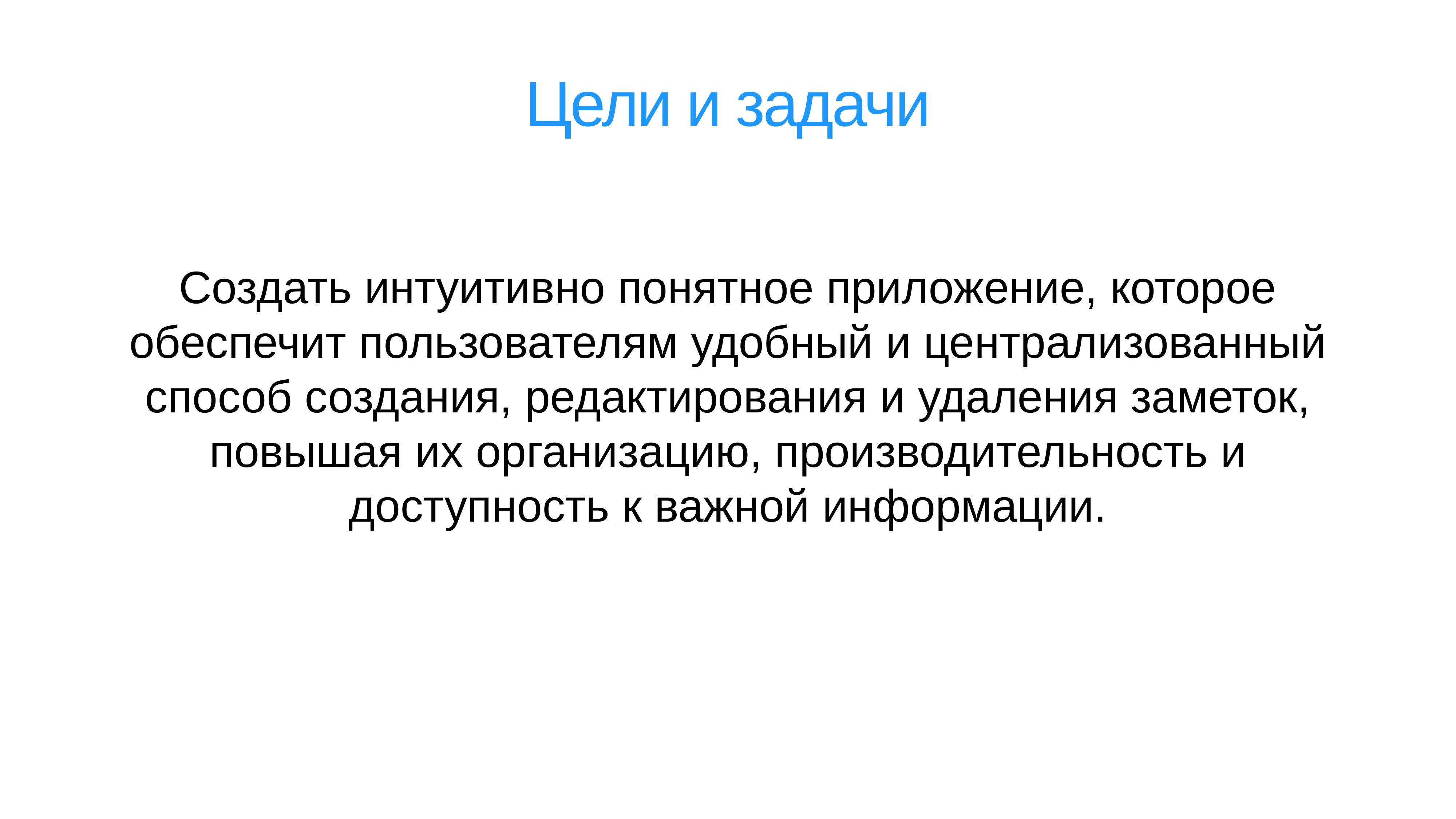

# Цели и задачи
Создать интуитивно понятное приложение, которое обеспечит пользователям удобный и централизованный способ создания, редактирования и удаления заметок, повышая их организацию, производительность и доступность к важной информации.